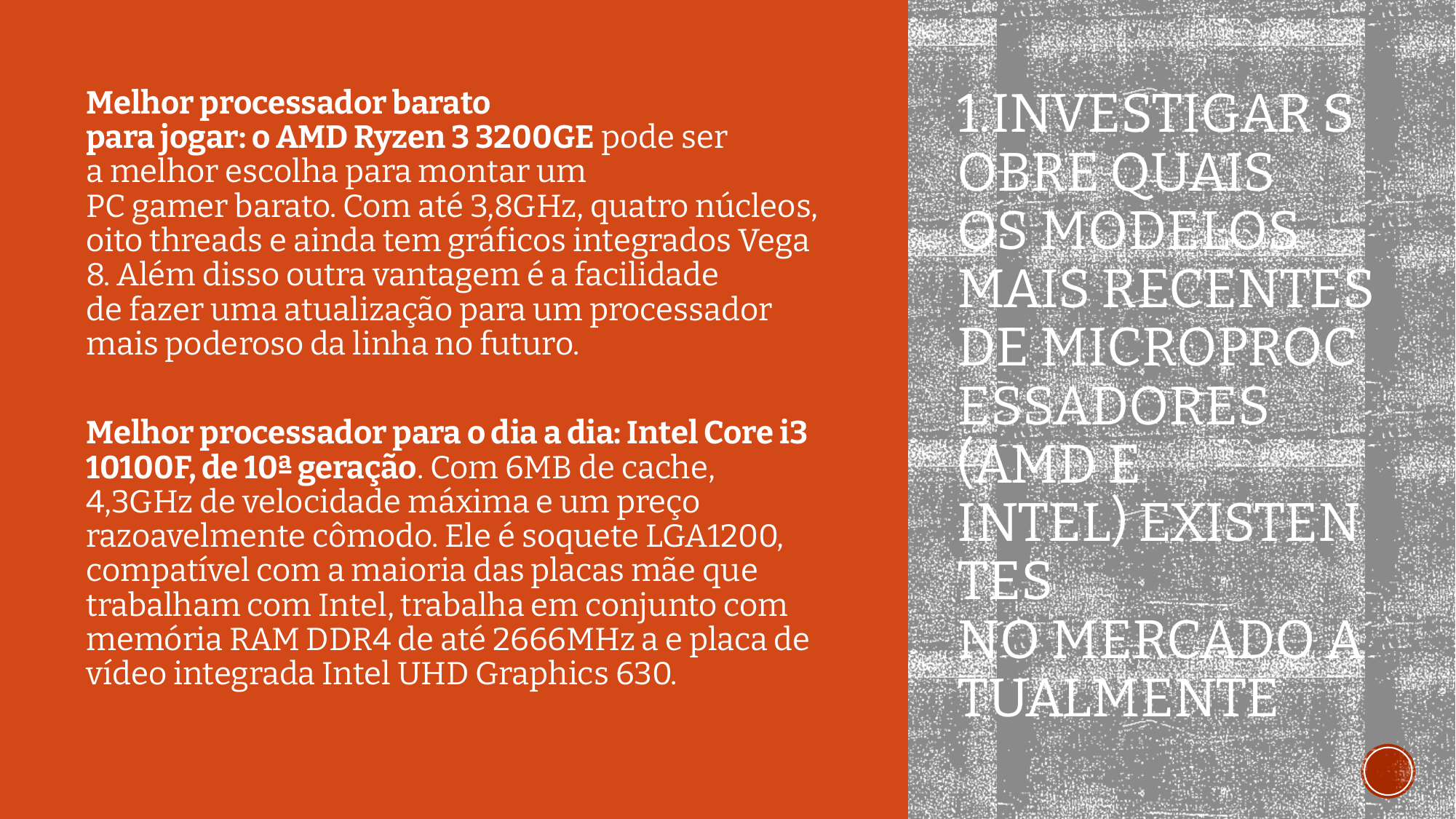

# 1.INVESTIGAR SOBRE QUAIS OS MODELOS MAIS RECENTES DE MICROPROCESSADORES (AMD E INTEL) EXISTENTES NO MERCADO ATUALMENTE
Melhor processador barato para jogar: o AMD Ryzen 3 3200GE pode ser a melhor escolha para montar um PC gamer barato. Com até 3,8GHz, quatro núcleos, oito threads e ainda tem gráficos integrados Vega 8. Além disso outra vantagem é a facilidade de fazer uma atualização para um processador mais poderoso da linha no futuro.
Melhor processador para o dia a dia: Intel Core i3 10100F, de 10ª geração. Com 6MB de cache, 4,3GHz de velocidade máxima e um preço razoavelmente cômodo. Ele é soquete LGA1200, compatível com a maioria das placas mãe que trabalham com Intel, trabalha em conjunto com memória RAM DDR4 de até 2666MHz a e placa de vídeo integrada Intel UHD Graphics 630.